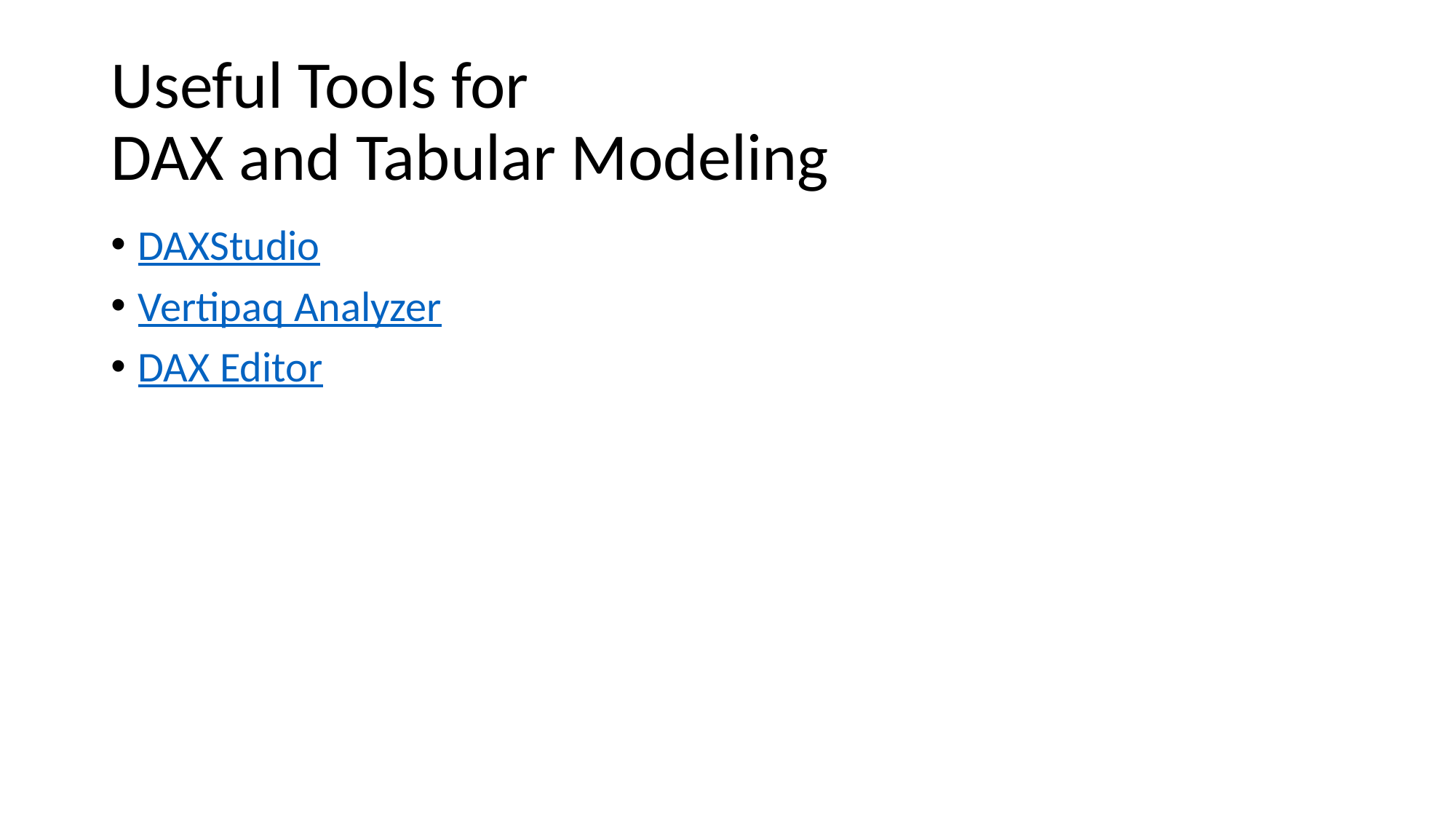

# Useful Tools for DAX and Tabular Modeling
DAXStudio
Vertipaq Analyzer
DAX Editor